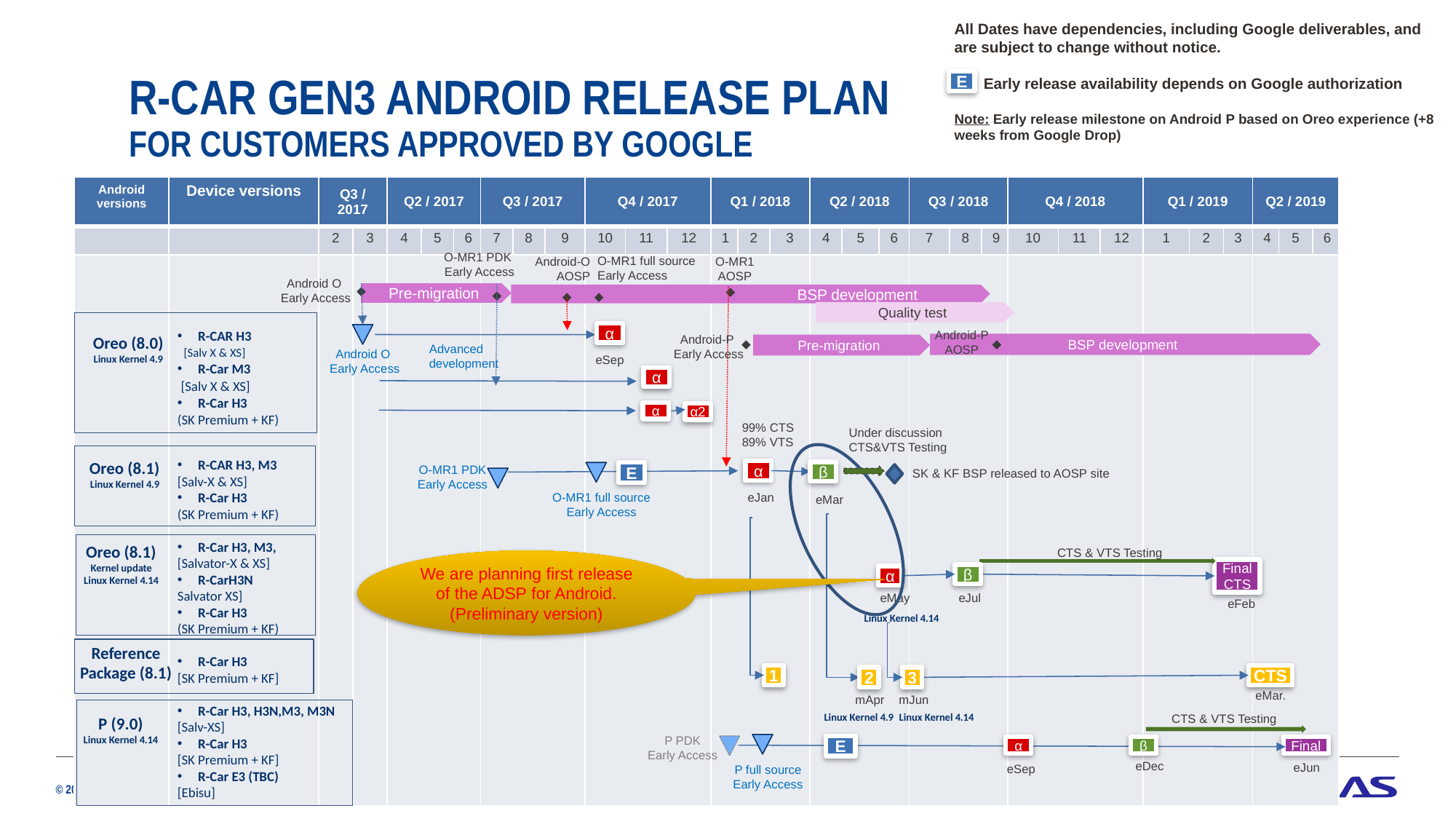

All Dates have dependencies, including Google deliverables, and are subject to change without notice.

       Early release availability depends on Google authorization

Note: Early release milestone on Android P based on Oreo experience (+8 weeks from Google Drop)
E
# R-Car Gen3 ANDROID Release plan for customers APPROVED BY GOOGLE
| Android versions | Device versions | Q3 / 2017 |  | Q2 / 2017 |  |  | Q3 / 2017 |  |  | Q4 / 2017 |  |  | Q1 / 2018 |  |  | Q2 / 2018 |  |  | Q3 / 2018 |  |  | Q4 / 2018 |  |  | Q1 / 2019 |  |  | Q2 / 2019 |  |  |
| --- | --- | --- | --- | --- | --- | --- | --- | --- | --- | --- | --- | --- | --- | --- | --- | --- | --- | --- | --- | --- | --- | --- | --- | --- | --- | --- | --- | --- | --- | --- |
|  |  | 2 | 3 | 4 | 5 | 6 | 7 | 8 | 9 | 10 | 11 | 12 | 1 | 2 | 3 | 4 | 5 | 6 | 7 | 8 | 9 | 10 | 11 | 12 | 1 | 2 | 3 | 4 | 5 | 6 |
|  |  |  |  |  |  |  |  |  |  |  |  |  |  |  |  |  |  |  |  |  |  |  |  |  |  |  |  |  |  |  |

O-MR1 PDK
Early Access
O-MR1 full source
Early Access
Android-O
AOSP
O-MR1
AOSP
Android O
Early Access
Pre-migration
◆
◆
		BSP development
◆
◆
◆
Quality test

α

R-CAR H3
  [Salv X & XS]
R-Car M3
 [Salv X & XS]
R-Car H3
(SK Premium + KF)

R-CAR H3, M3
[Salv-X & XS]
R-Car H3
(SK Premium + KF)

R-Car H3, M3,
[Salvator-X & XS]
R-CarH3N
Salvator XS]
R-Car H3
(SK Premium + KF)

R-Car H3
[SK Premium + KF]

R-Car H3, H3N,M3, M3N
[Salv-XS]
R-Car H3
[SK Premium + KF]
R-Car E3 (TBC)
[Ebisu]
Android-P
AOSP
Android-P
Early Access
Oreo (8.0)
Linux Kernel 4.9
BSP development
Pre-migration
◆
◆
Advanced
development
Android O
Early Access
eSep
α
α
α2
99% CTS
89% VTS
Under discussion
CTS&VTS Testing

Oreo (8.1)
Linux Kernel 4.9

α
β
O-MR1 PDK
Early Access

E

SK & KF BSP released to AOSP site

O-MR1 full source
Early Access
eJan
eMar

Oreo (8.1)
Kernel update
Linux Kernel 4.14
CTS & VTS Testing
We are planning first release of the ADSP for Android.
(Preliminary version)

Final
CTS
β
α
eMay
eJul
eFeb
Linux Kernel 4.14

Reference
Package (8.1)
1
CTS
2
3
eMar.
mJun
mApr

Linux Kernel 4.9
Linux Kernel 4.14
CTS & VTS Testing
P (9.0)
Linux Kernel 4.14

P PDK
Early Access

E
α
β
Final
eDec
eJun
eSep
P full source
Early Access
Page 27